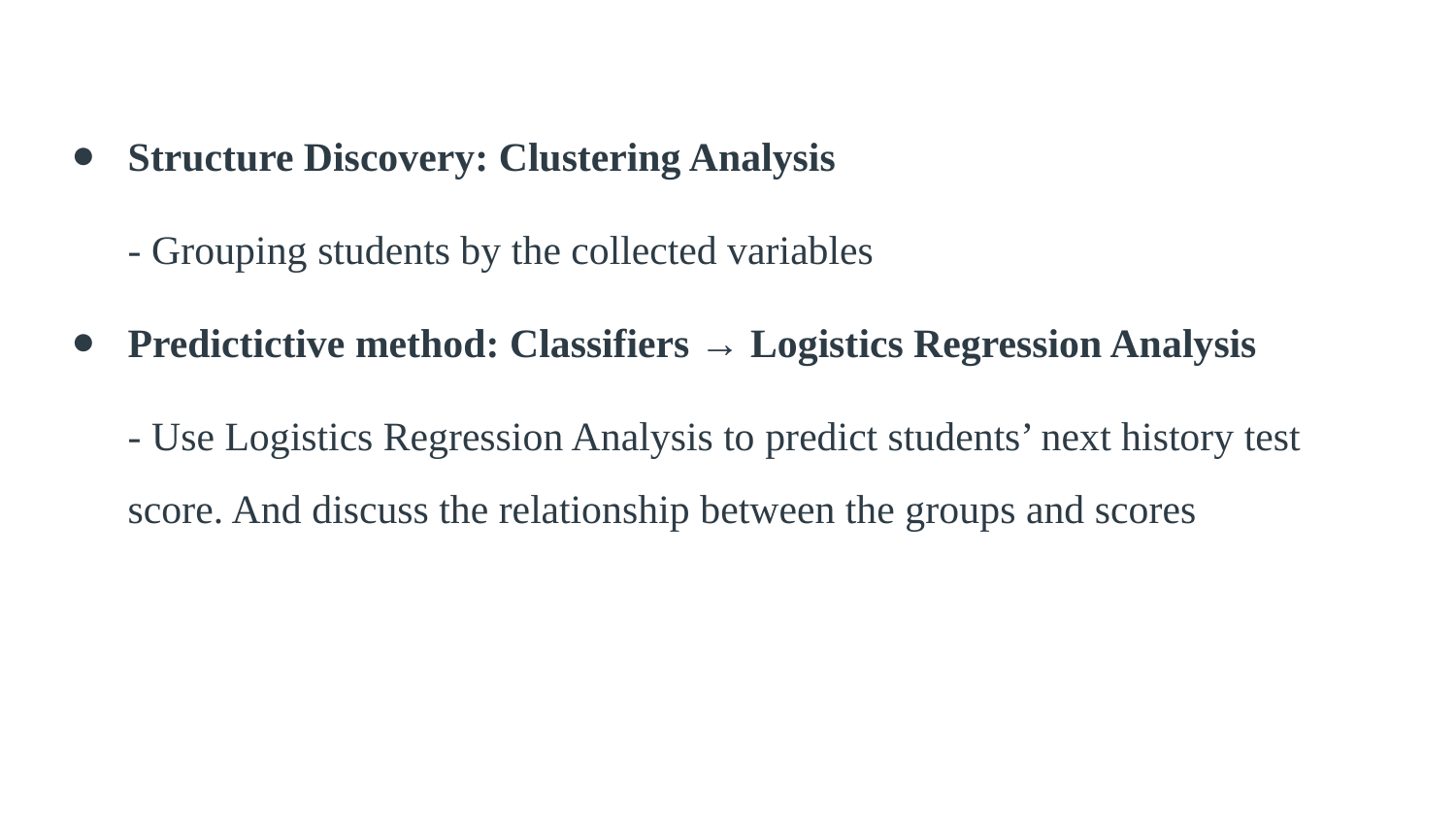

Structure Discovery: Clustering Analysis
- Grouping students by the collected variables
Predictictive method: Classifiers → Logistics Regression Analysis
- Use Logistics Regression Analysis to predict students’ next history test score. And discuss the relationship between the groups and scores